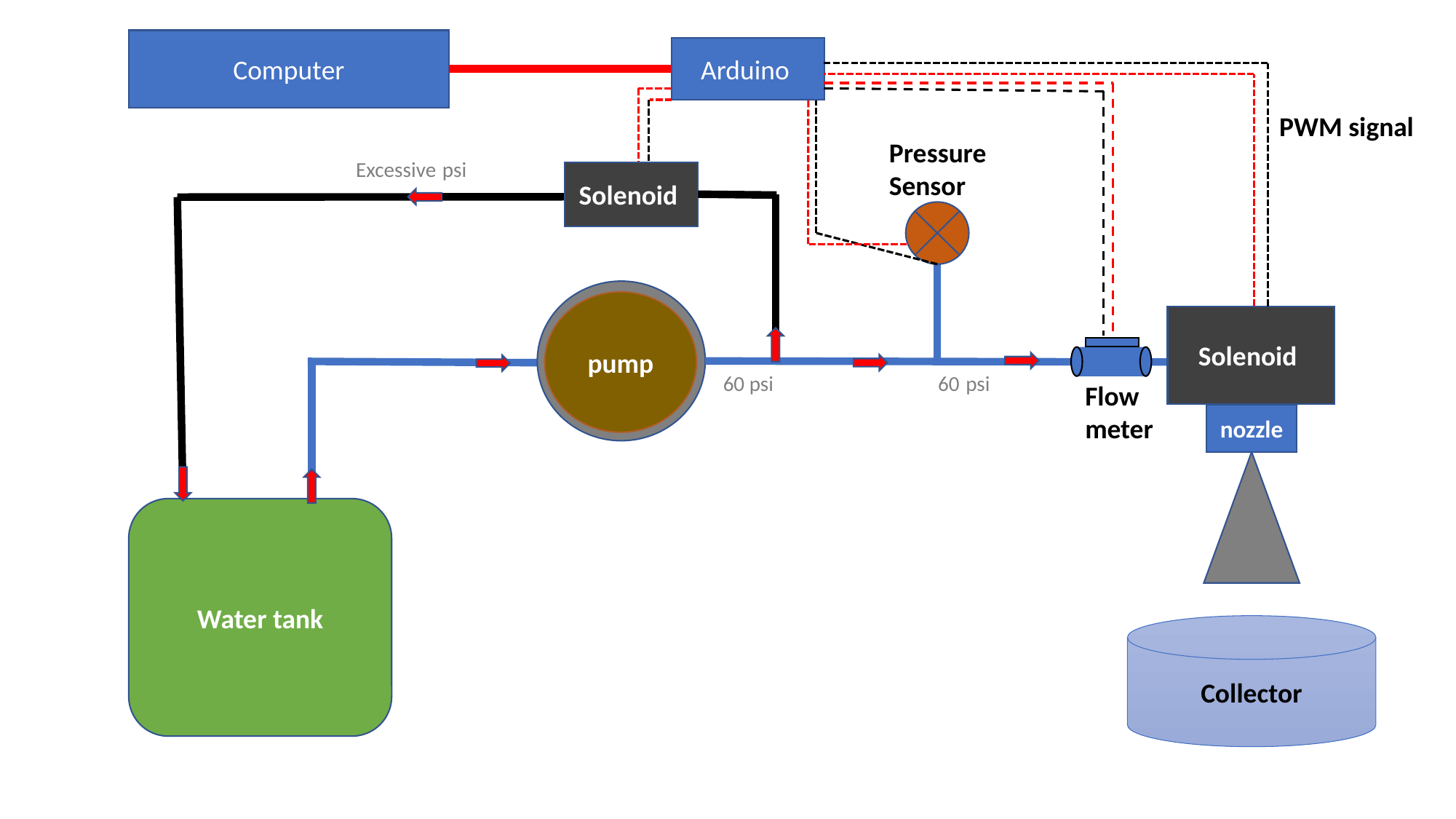

Computer
Arduino
PWM signal
Pressure
Sensor
Excessive psi
Solenoid

pump
Solenoid

60 psi
60 psi
Flow
meter
nozzle

Water tank
Collector